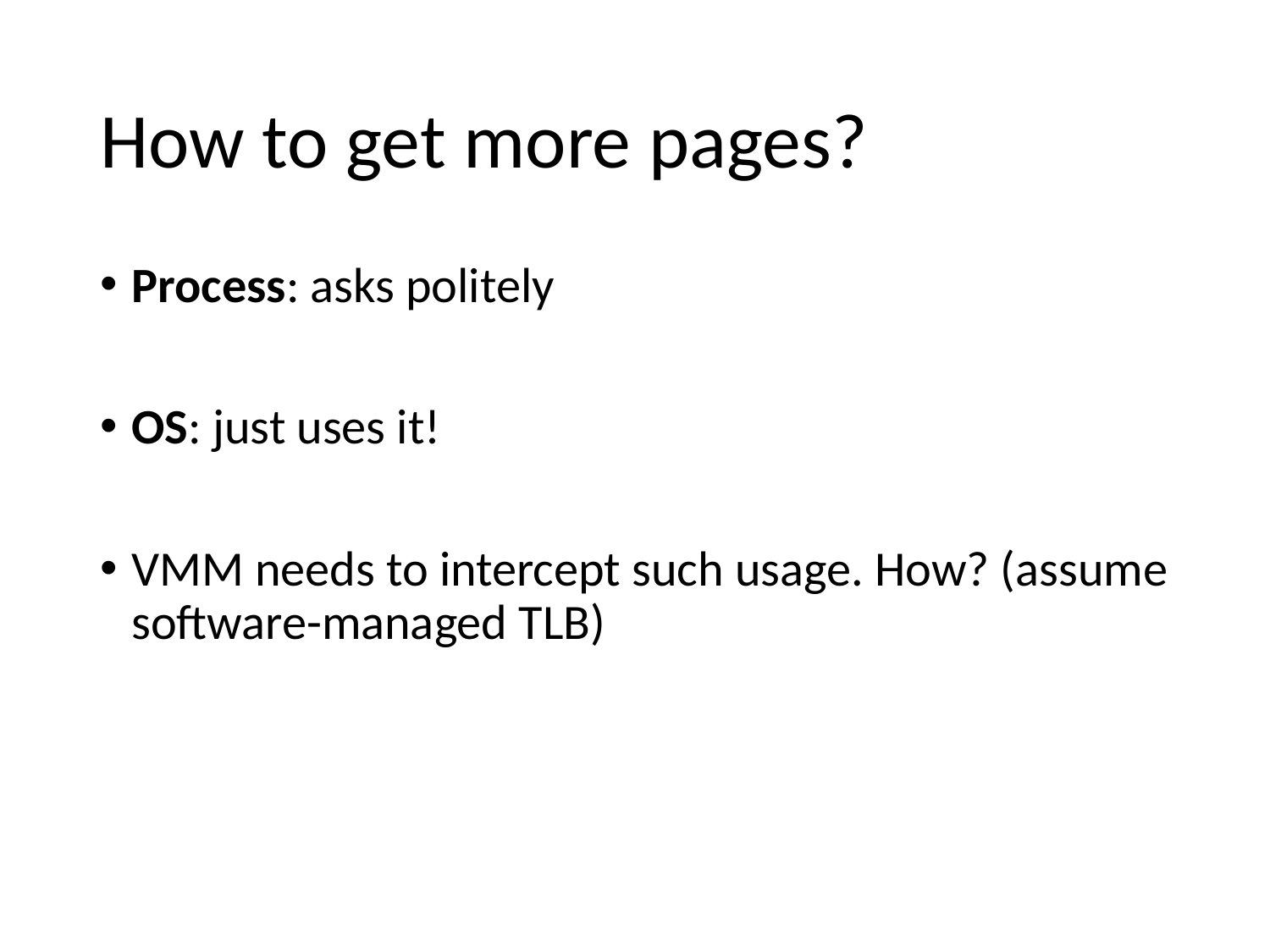

# How to get more pages?
Process: asks politely

OS: just uses it!

VMM needs to intercept such usage. How? (assume software-managed TLB)